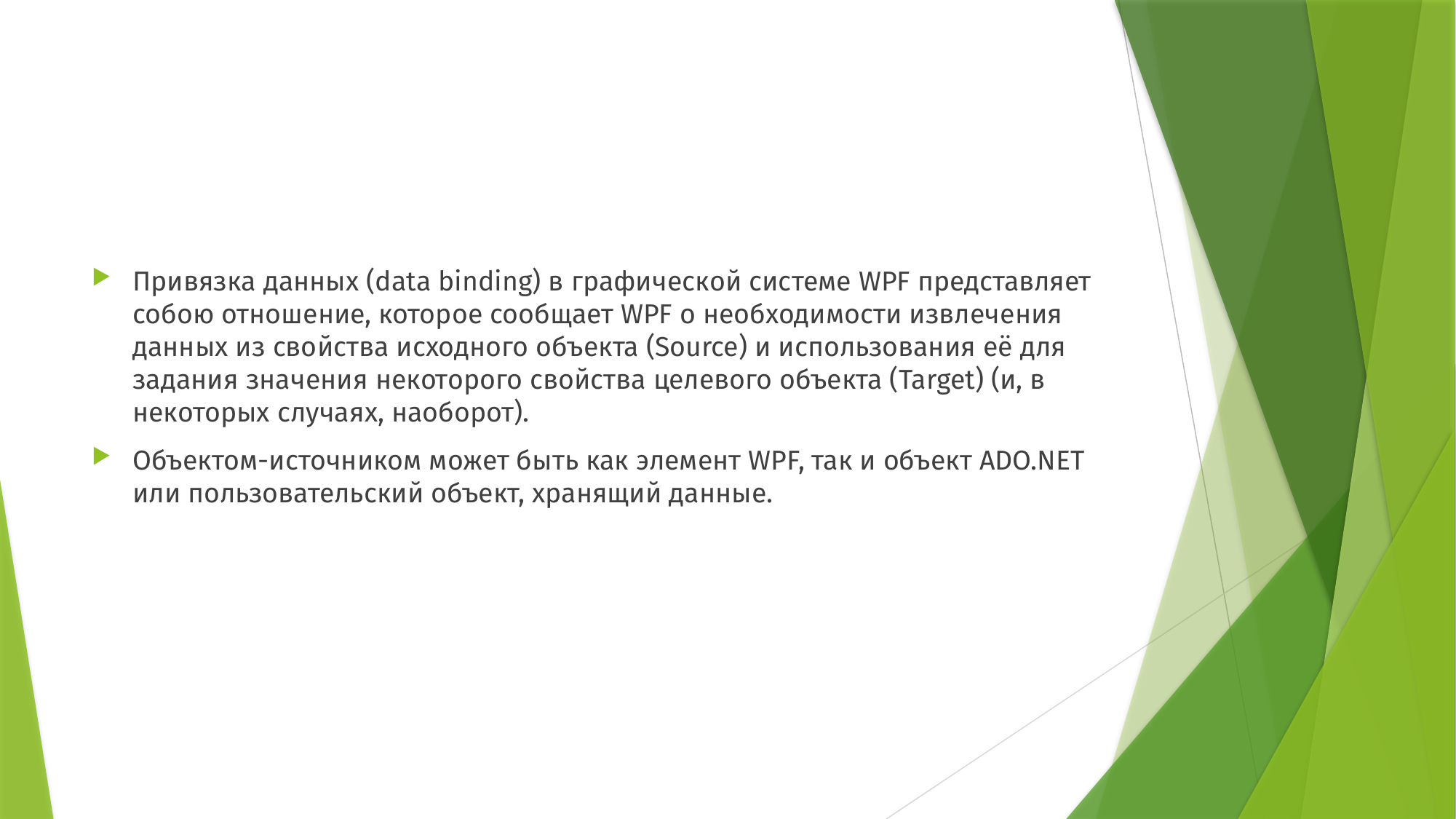

#
Привязка данных (data binding) в графической системе WPF представляет собою отношение, которое сообщает WPF о необходимости извлечения данных из свойства исходного объекта (Source) и использования её для задания значения некоторого свойства целевого объекта (Target) (и, в некоторых случаях, наоборот).
Объектом-источником может быть как элемент WPF, так и объект ADO.NET или пользовательский объект, хранящий данные.